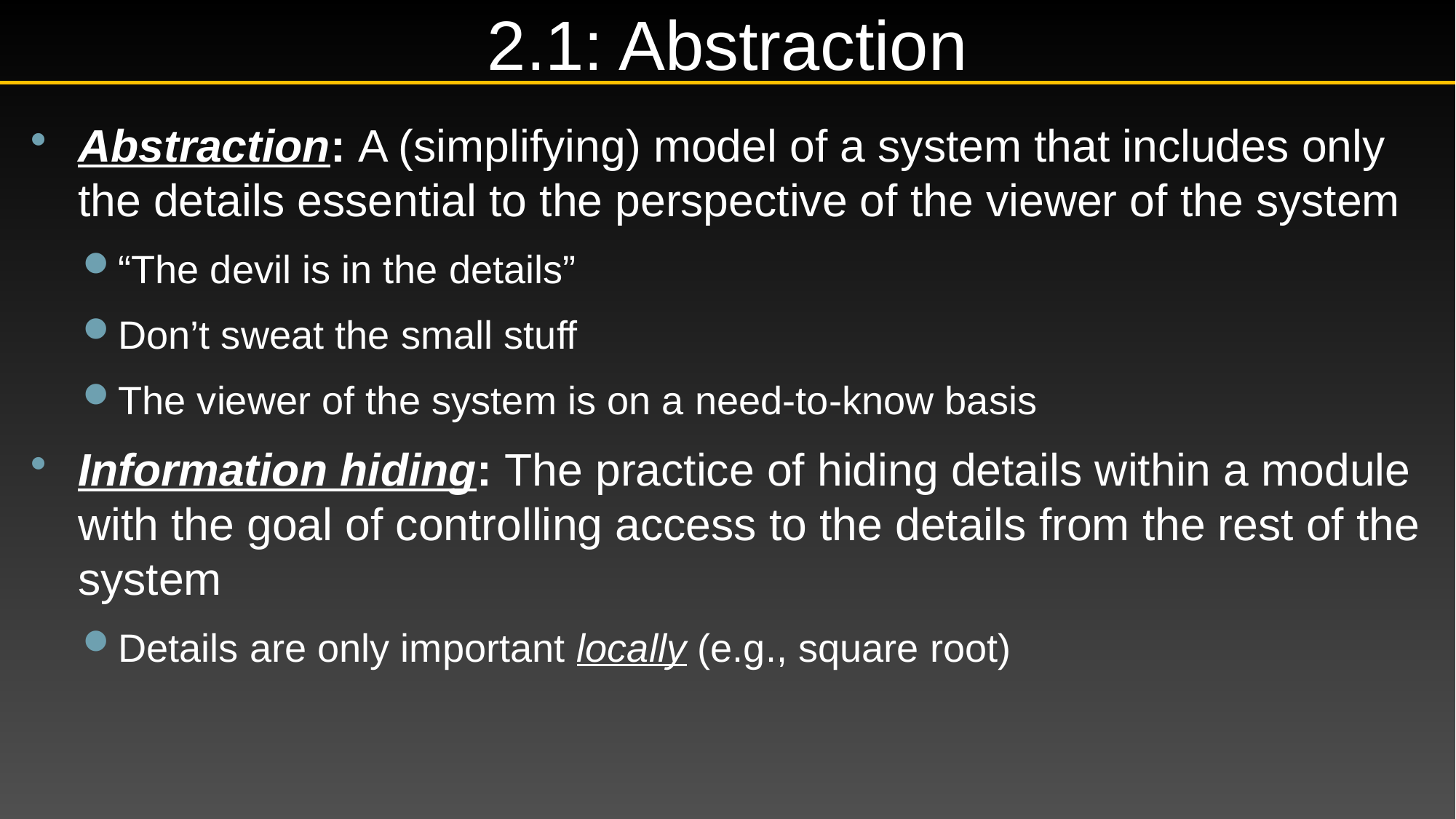

# 2.1: Abstraction
Abstraction: A (simplifying) model of a system that includes only the details essential to the perspective of the viewer of the system
“The devil is in the details”
Don’t sweat the small stuff
The viewer of the system is on a need-to-know basis
Information hiding: The practice of hiding details within a module with the goal of controlling access to the details from the rest of the system
Details are only important locally (e.g., square root)